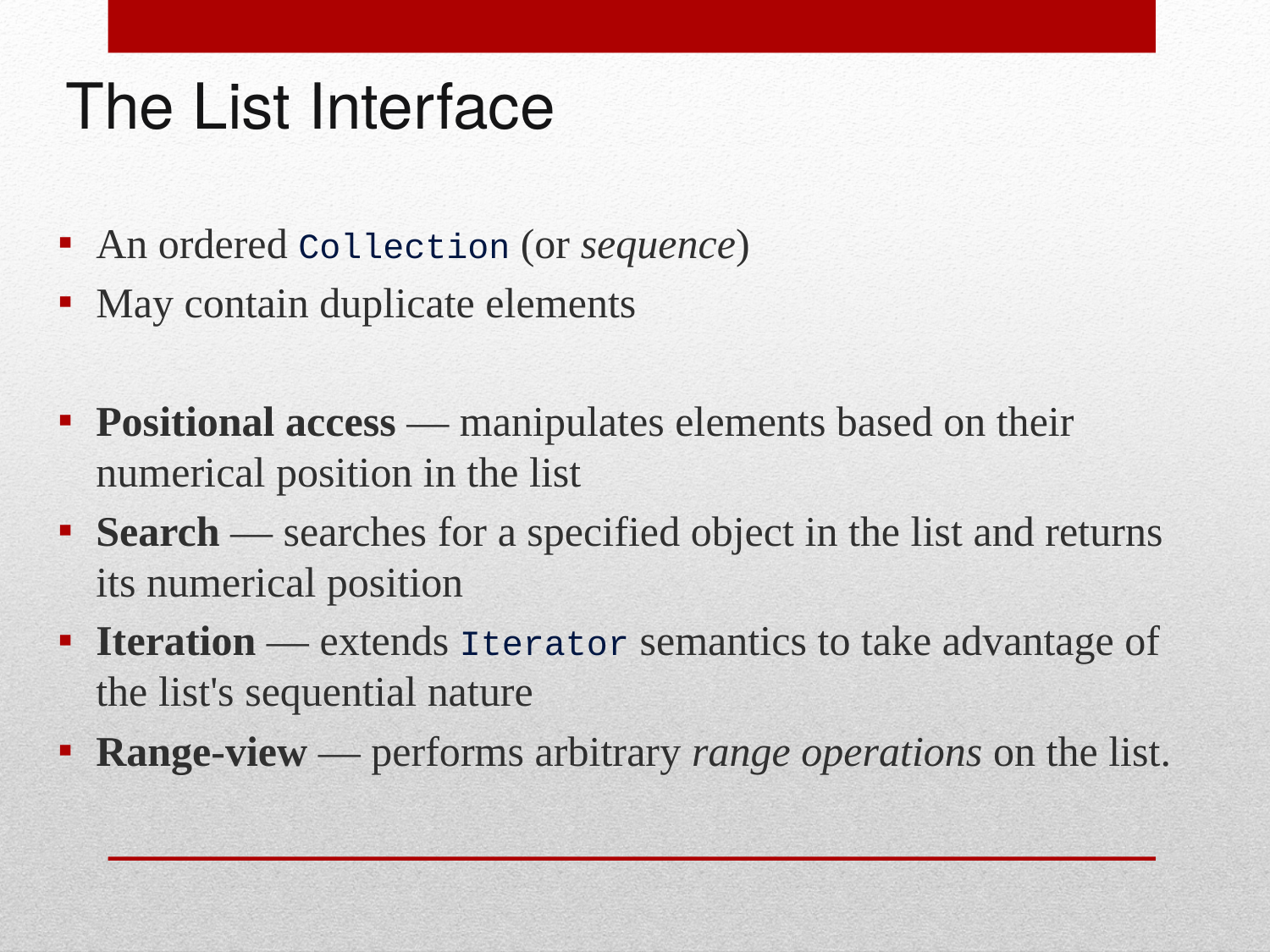

# The List Interface
An ordered Collection (or sequence)
May contain duplicate elements

Positional access — manipulates elements based on their numerical position in the list
Search — searches for a specified object in the list and returns its numerical position
Iteration — extends Iterator semantics to take advantage of the list's sequential nature
Range-view — performs arbitrary range operations on the list.